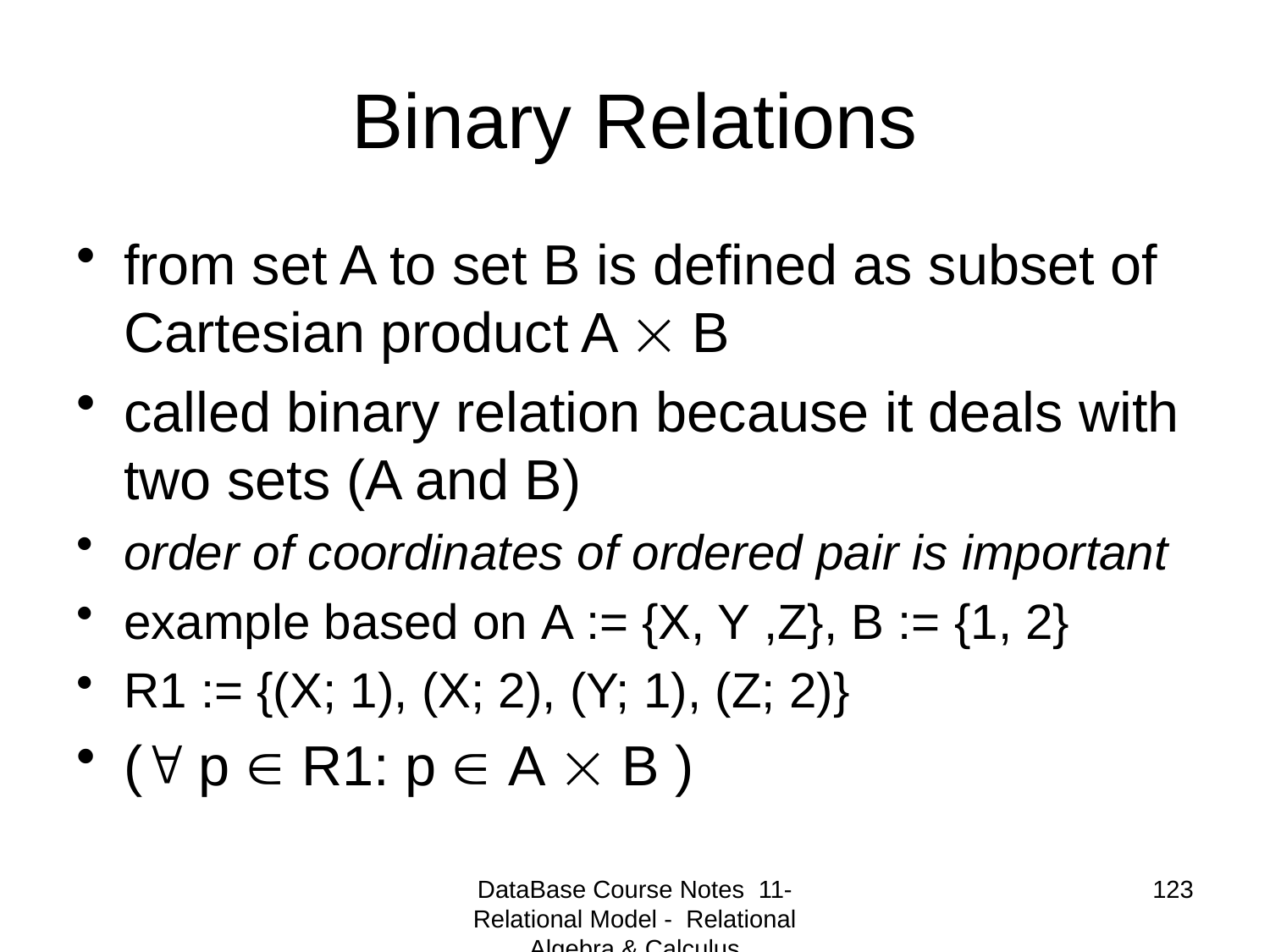

# Binary Relations
from set A to set B is defined as subset of Cartesian product A × B
called binary relation because it deals with two sets (A and B)
order of coordinates of ordered pair is important
example based on A := {X, Y ,Z}, B := {1, 2}
R1 := {(X; 1), (X; 2), (Y; 1), (Z; 2)}
(∀ p ∈ R1: p ∈ A × B )
DataBase Course Notes  11- Relational Model -  Relational Algebra & Calculus
123